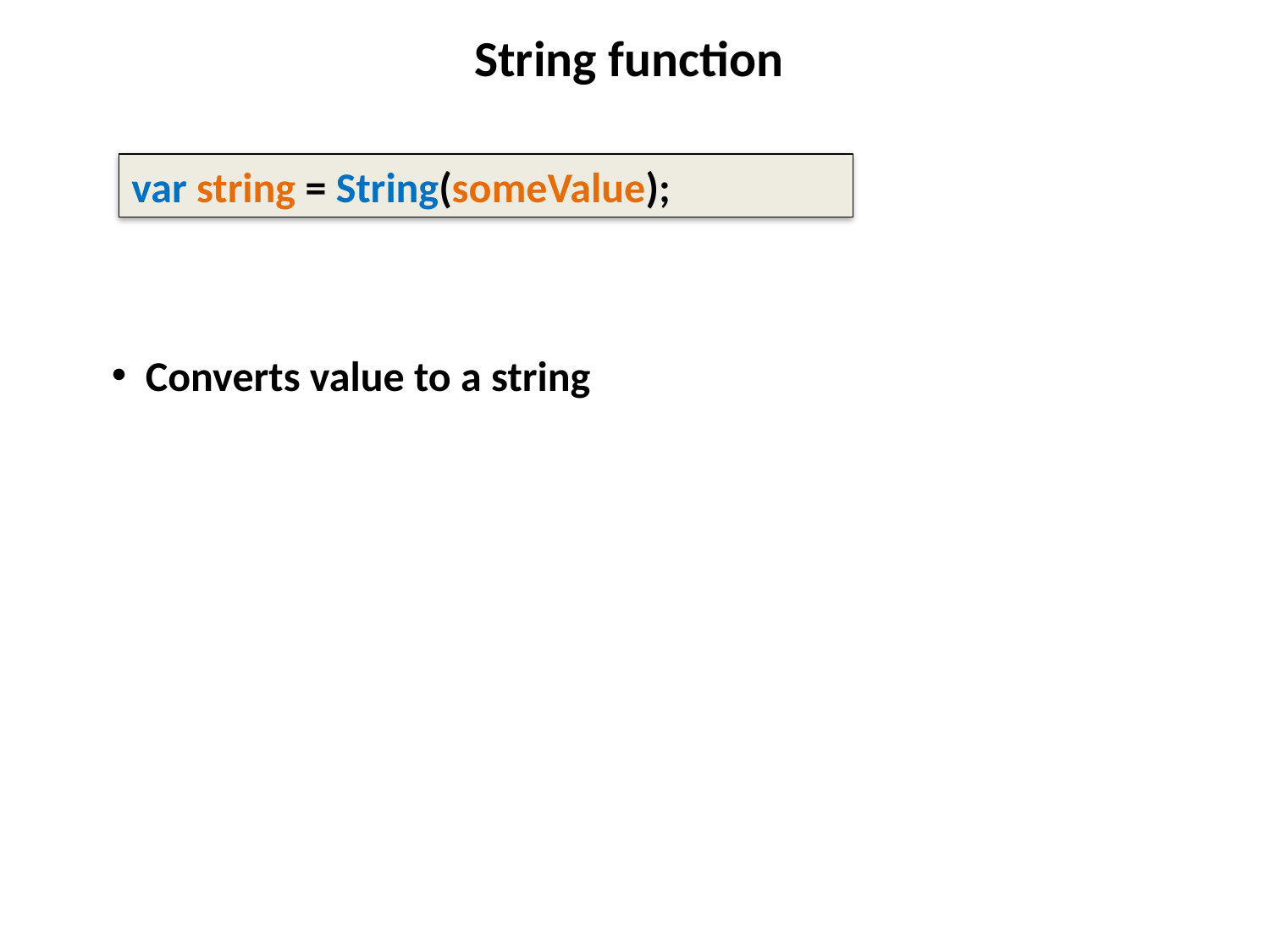

# String function
var string = String(someValue);

  Converts value to a string